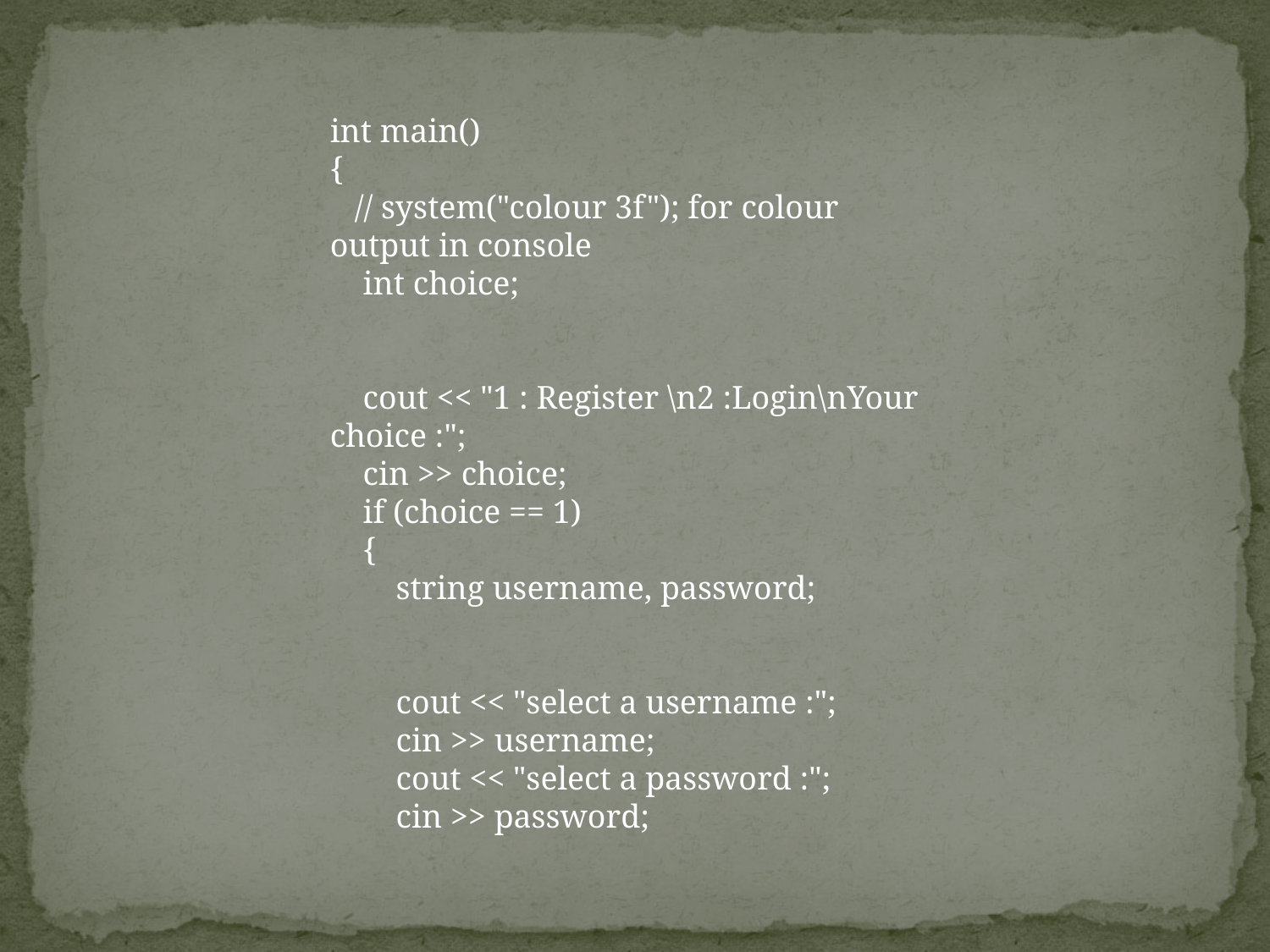

int main()
{
   // system("colour 3f"); for colour output in console
    int choice;

    cout << "1 : Register \n2 :Login\nYour choice :";
    cin >> choice;
    if (choice == 1)
    {
        string username, password;

        cout << "select a username :";
        cin >> username;
        cout << "select a password :";
        cin >> password;